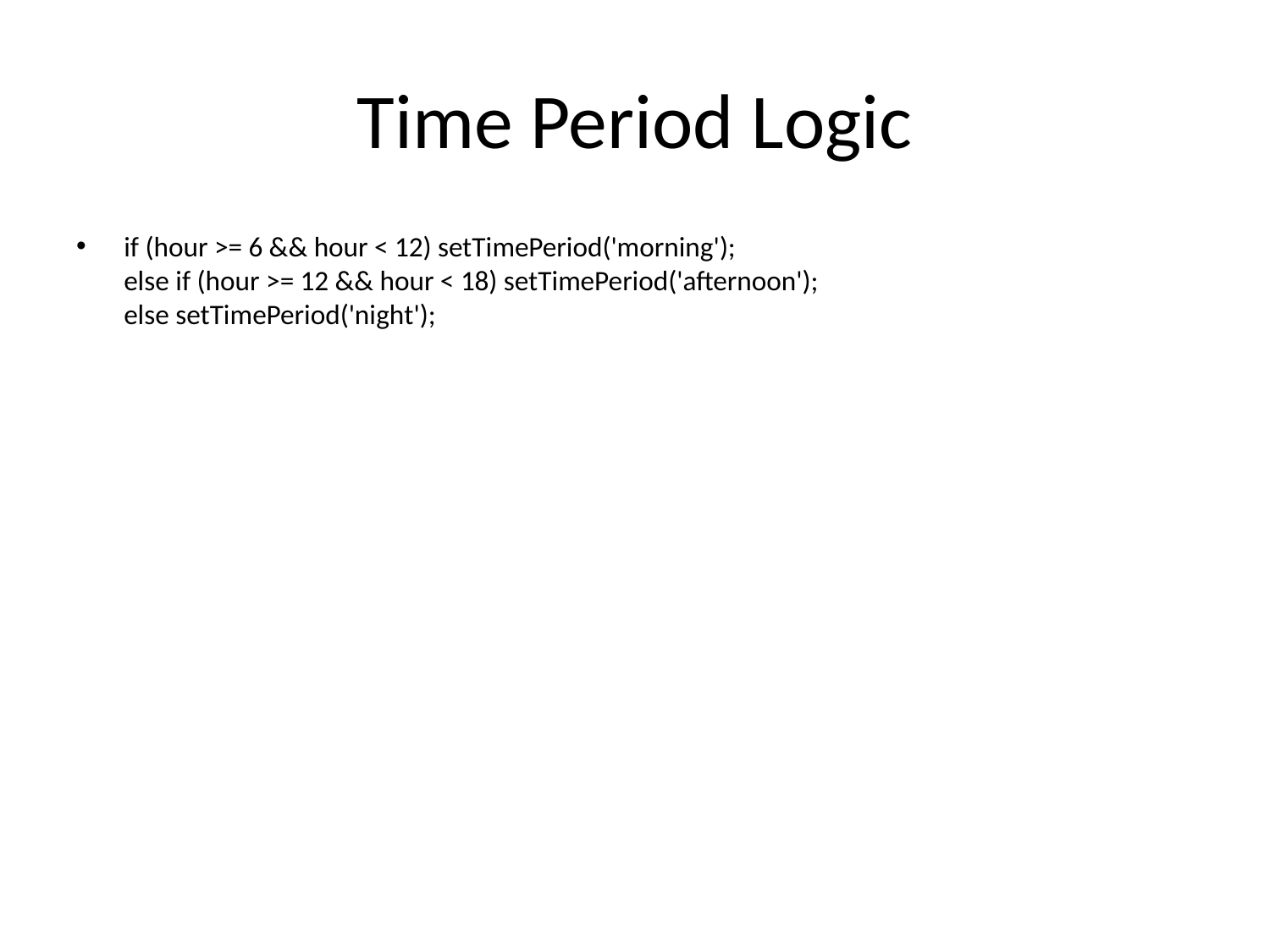

# Time Period Logic
if (hour >= 6 && hour < 12) setTimePeriod('morning');
else if (hour >= 12 && hour < 18) setTimePeriod('afternoon');
else setTimePeriod('night');